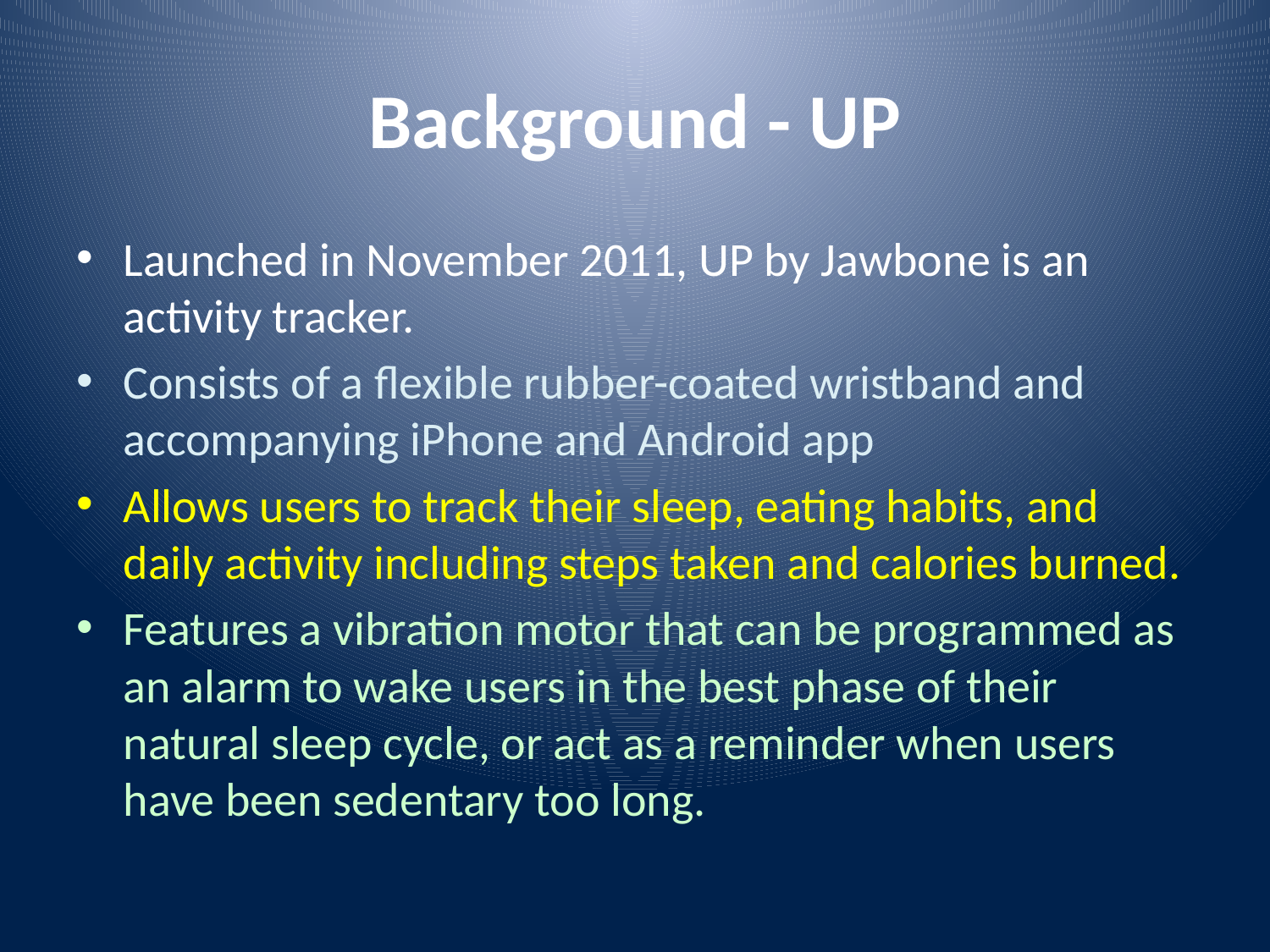

# Background - UP
Launched in November 2011, UP by Jawbone is an activity tracker.
Consists of a flexible rubber-coated wristband and accompanying iPhone and Android app
Allows users to track their sleep, eating habits, and daily activity including steps taken and calories burned.
Features a vibration motor that can be programmed as an alarm to wake users in the best phase of their natural sleep cycle, or act as a reminder when users have been sedentary too long.